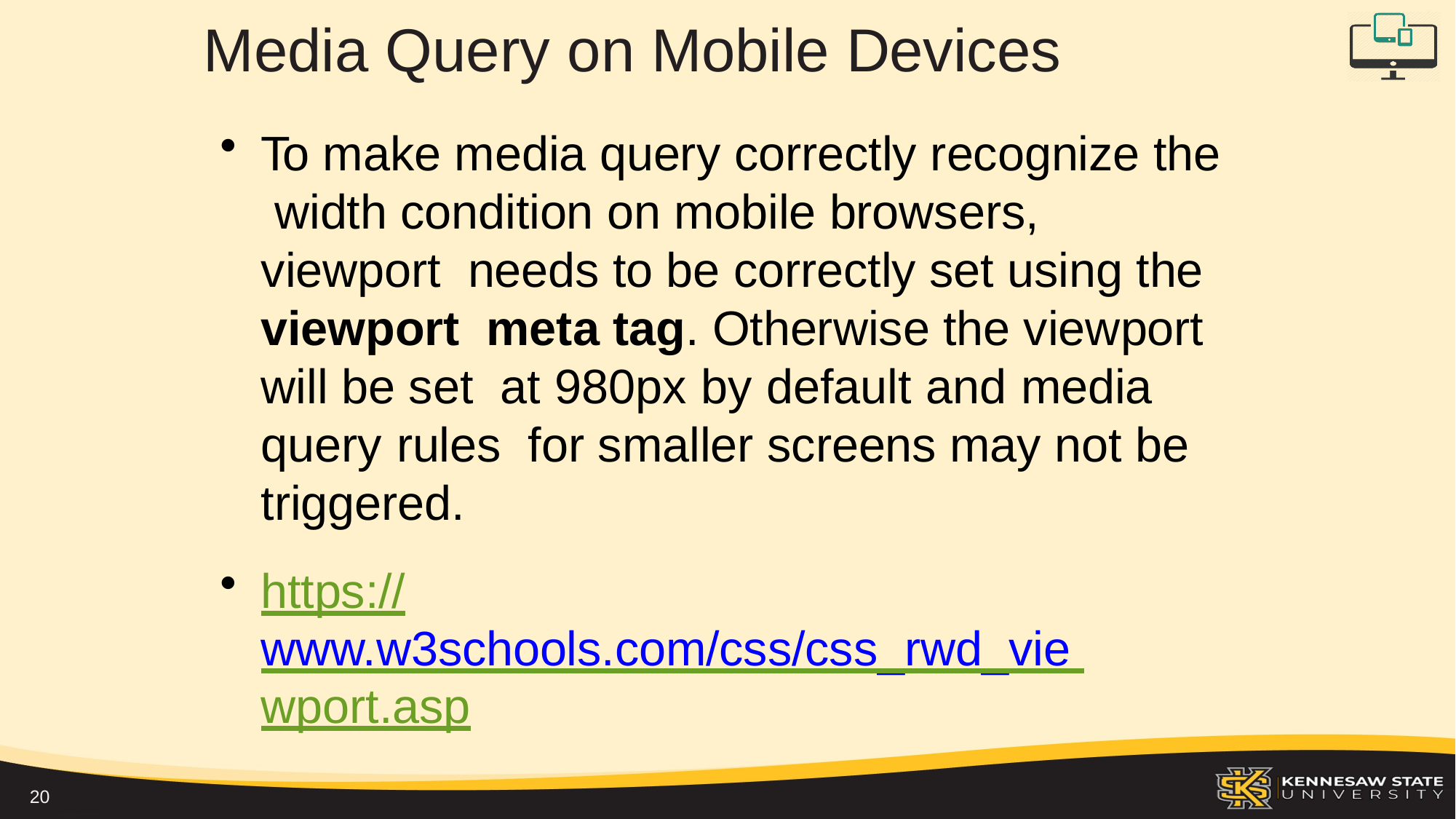

# Media Query on Mobile Devices
To make media query correctly recognize the  width condition on mobile browsers, viewport  needs to be correctly set using the viewport  meta tag. Otherwise the viewport will be set  at 980px by default and media query rules  for smaller screens may not be triggered.
https://www.w3schools.com/css/css_rwd_vie  wport.asp
20